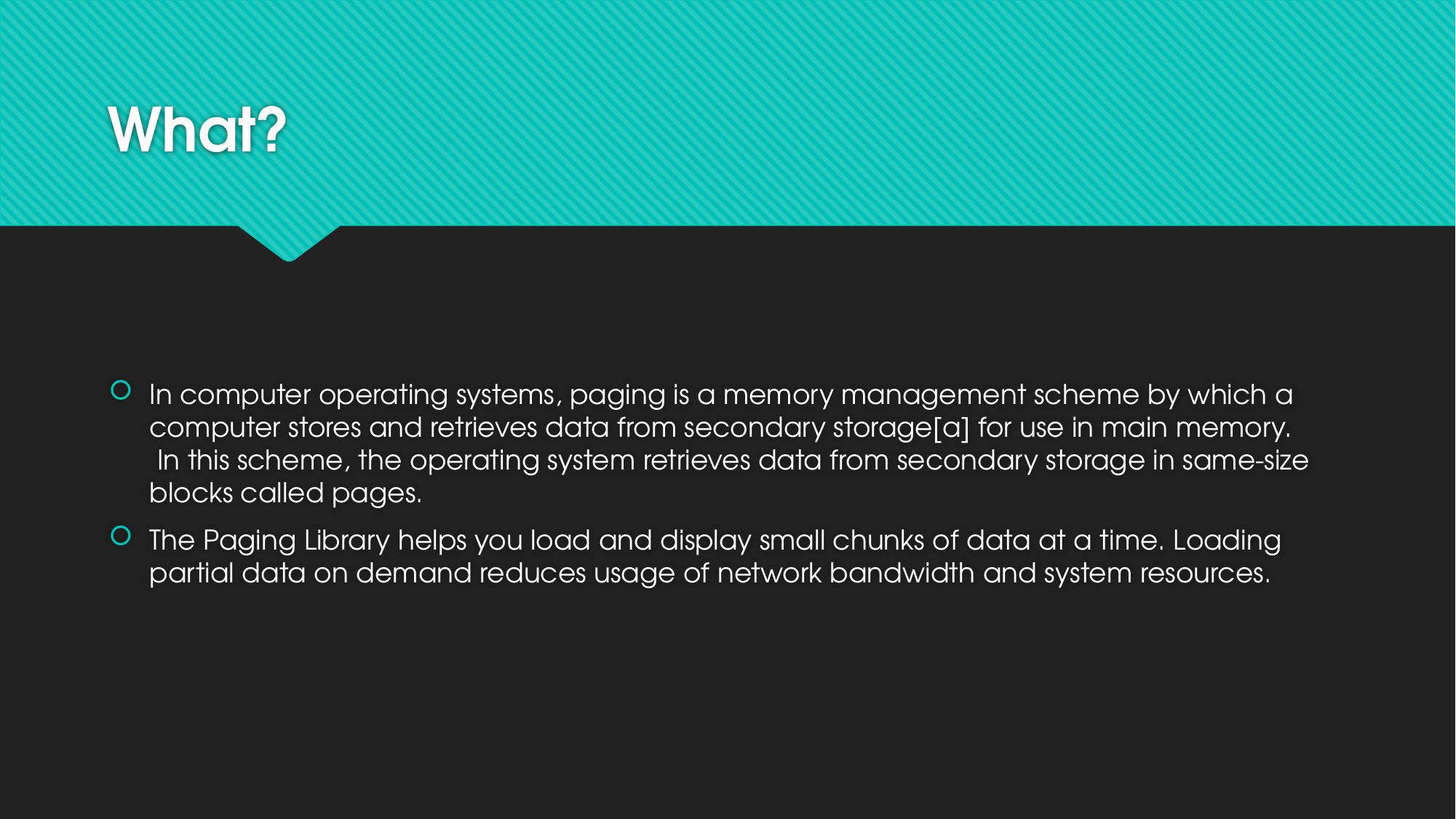

# What?
In computer operating systems, paging is a memory management scheme by which a computer stores and retrieves data from secondary storage[a] for use in main memory.
 In this scheme, the operating system retrieves data from secondary storage in same-size blocks called pages.
The Paging Library helps you load and display small chunks of data at a time. Loading partial data on demand reduces usage of network bandwidth and system resources.